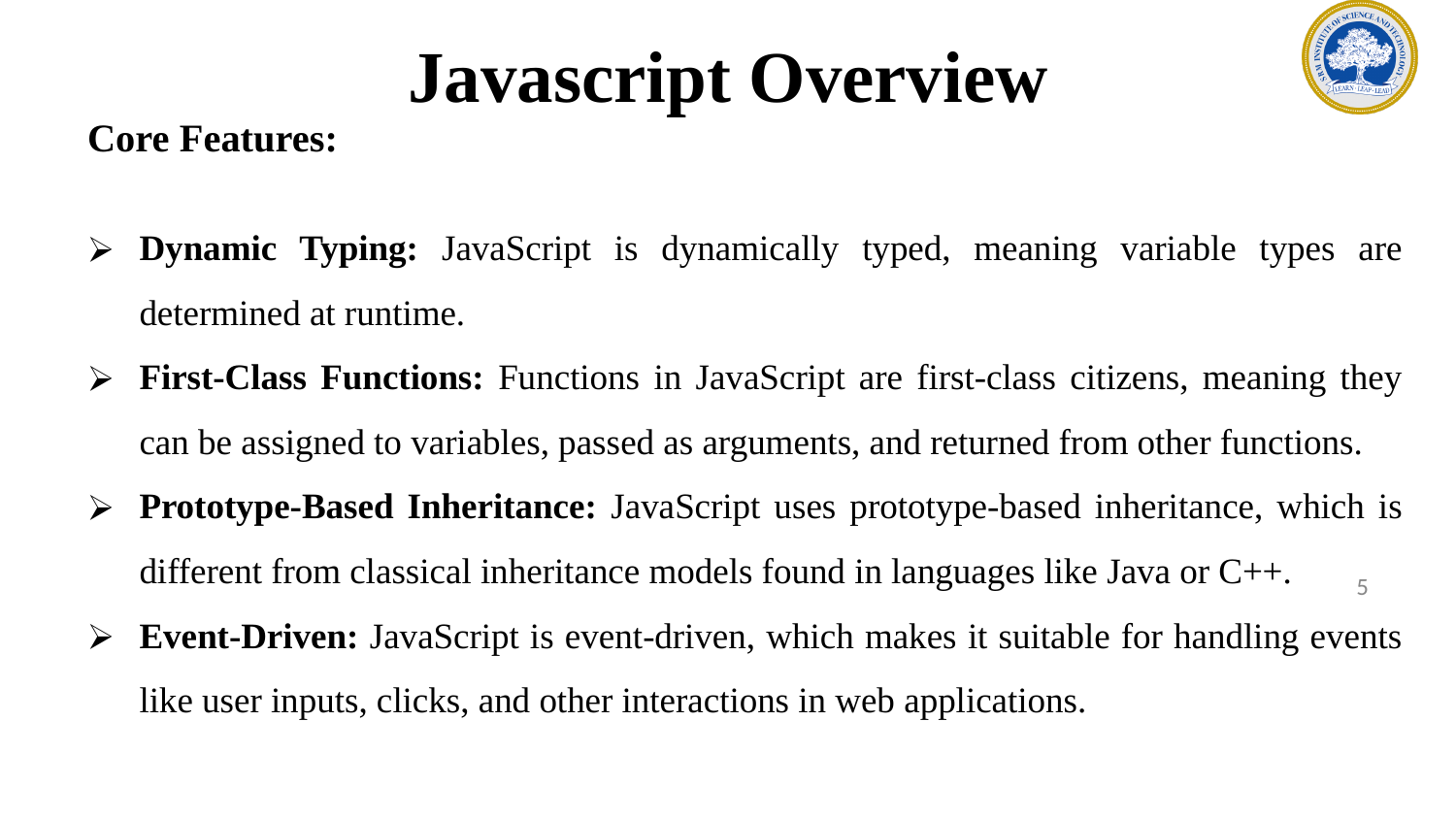

# Javascript Overview
Core Features:

Dynamic Typing: JavaScript is dynamically typed, meaning variable types are determined at runtime.
First-Class Functions: Functions in JavaScript are first-class citizens, meaning they can be assigned to variables, passed as arguments, and returned from other functions.
Prototype-Based Inheritance: JavaScript uses prototype-based inheritance, which is different from classical inheritance models found in languages like Java or C++.
Event-Driven: JavaScript is event-driven, which makes it suitable for handling events like user inputs, clicks, and other interactions in web applications.
5